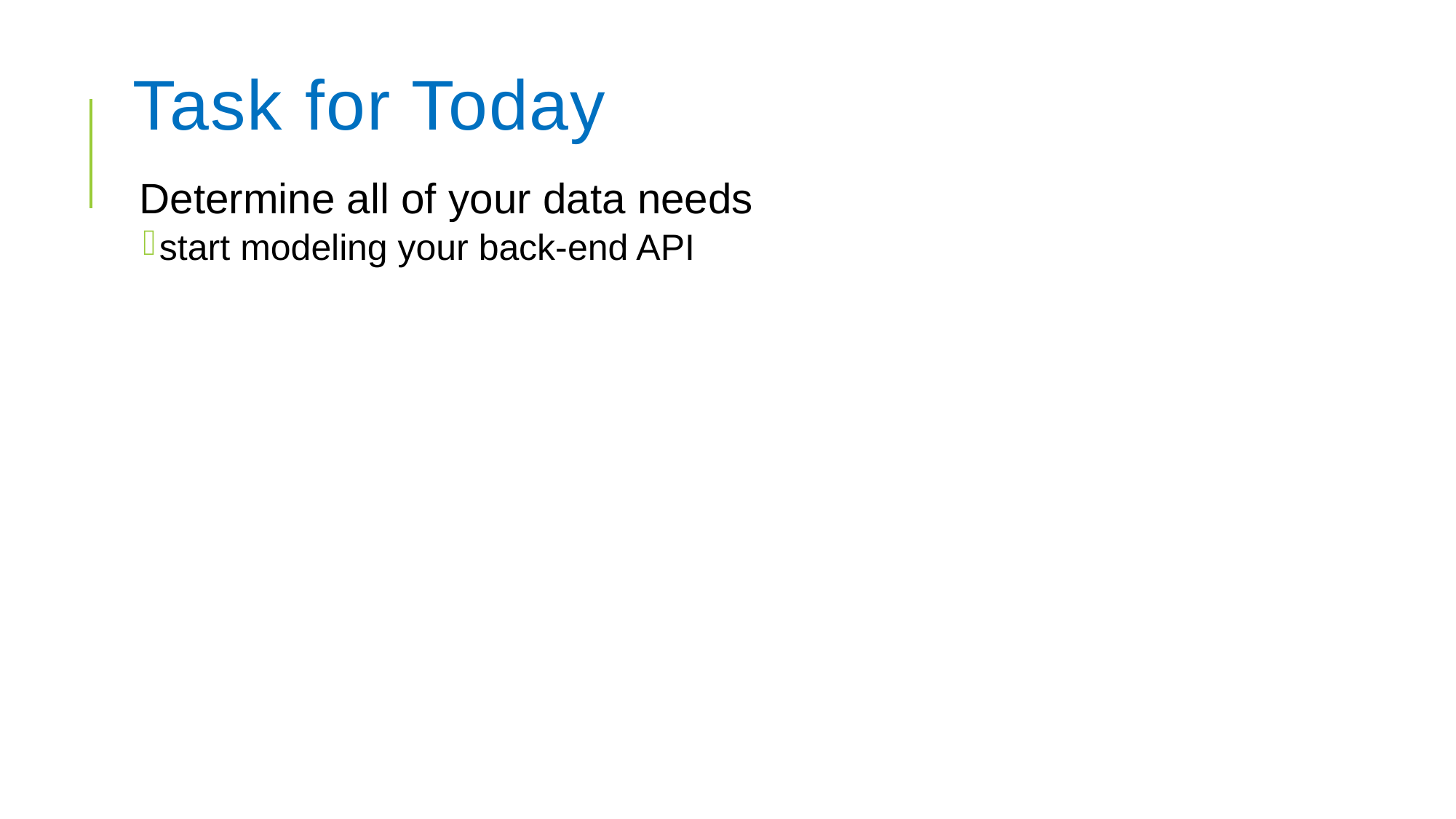

# Task for Today
Determine all of your data needs
start modeling your back-end API